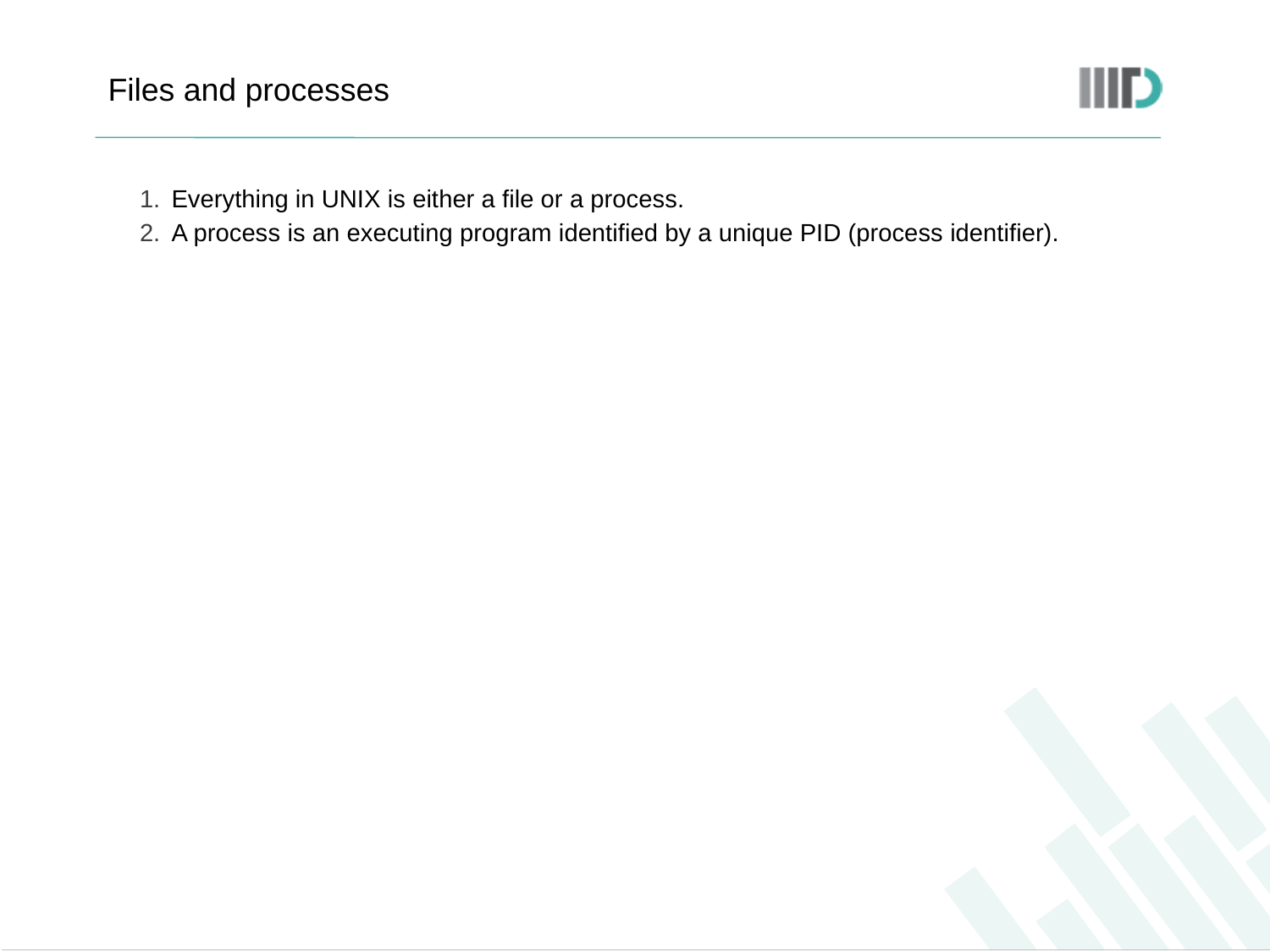

# Files and processes
Everything in UNIX is either a file or a process.
A process is an executing program identified by a unique PID (process identifier).